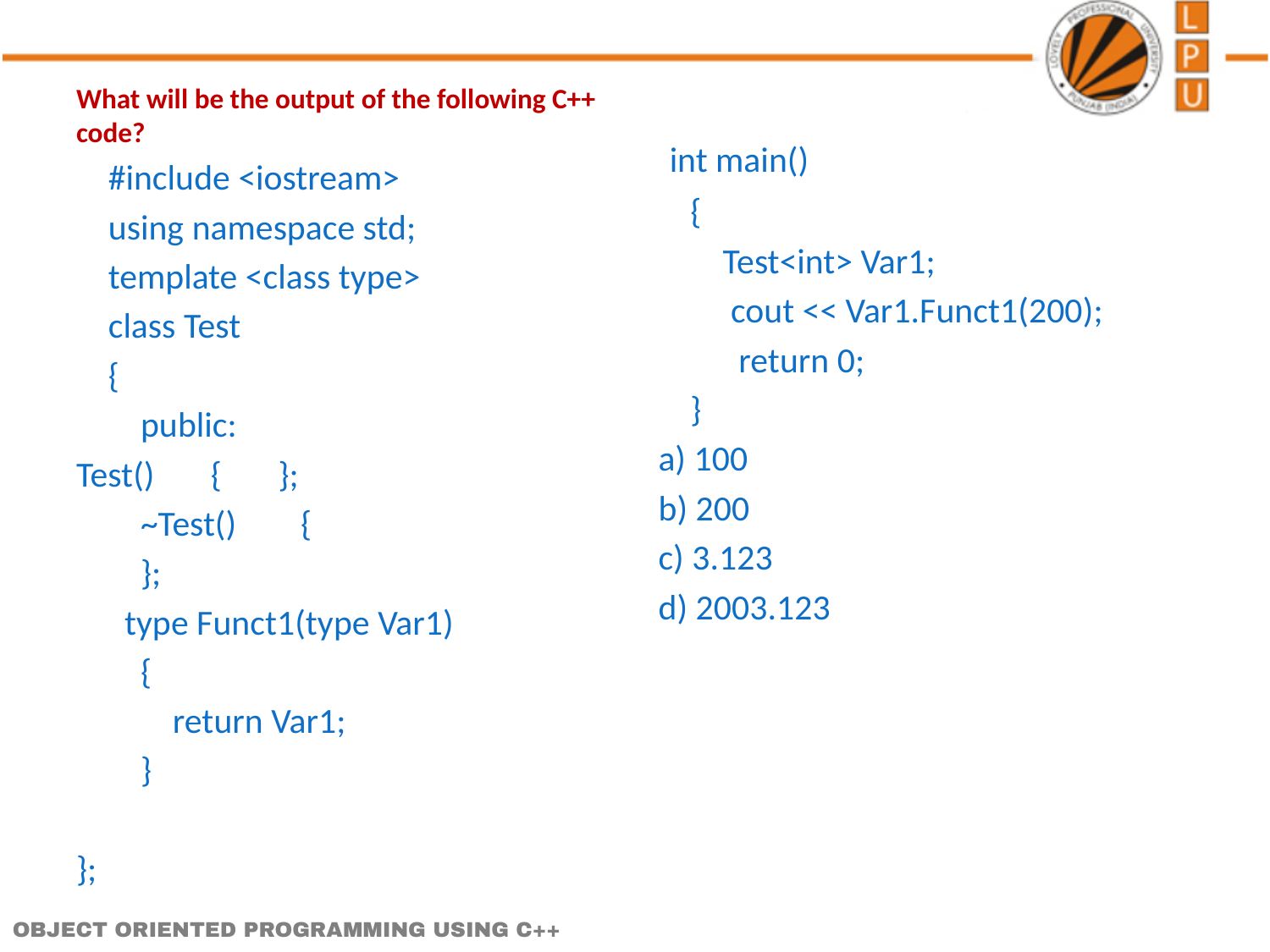

What will be the output of the following C++ code?
    #include <iostream>
    using namespace std;
    template <class type>
    class Test
    {
        public:
Test()       {       };
        ~Test()        {
        };
      type Funct1(type Var1)
        {
            return Var1;
        }

};
 int main()
    {
        Test<int> Var1;
         cout << Var1.Funct1(200);
          return 0;
    }
a) 100
b) 200
c) 3.123
d) 2003.123